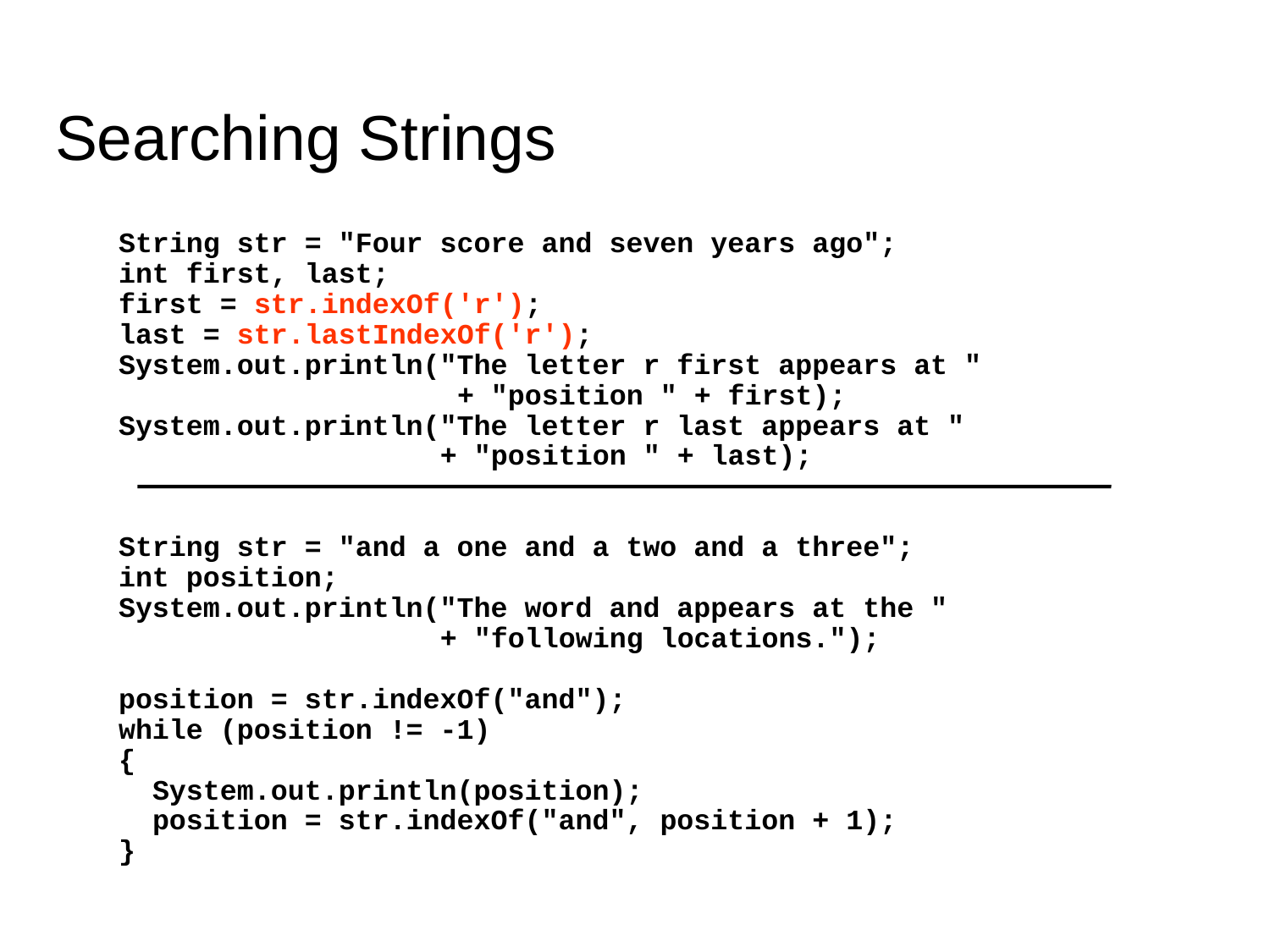

Searching Strings
String str = "Four score and seven years ago";
int first, last;
first = str.indexOf('r');
last = str.lastIndexOf('r');
System.out.println("The letter r first appears at "
                    + "position " + first);
System.out.println("The letter r last appears at "
                   + "position " + last);

String str = "and a one and a two and a three";
int position;
System.out.println("The word and appears at the "
                   + "following locations.");

position = str.indexOf("and");
while (position != -1)
{
  System.out.println(position);
  position = str.indexOf("and", position + 1);
}